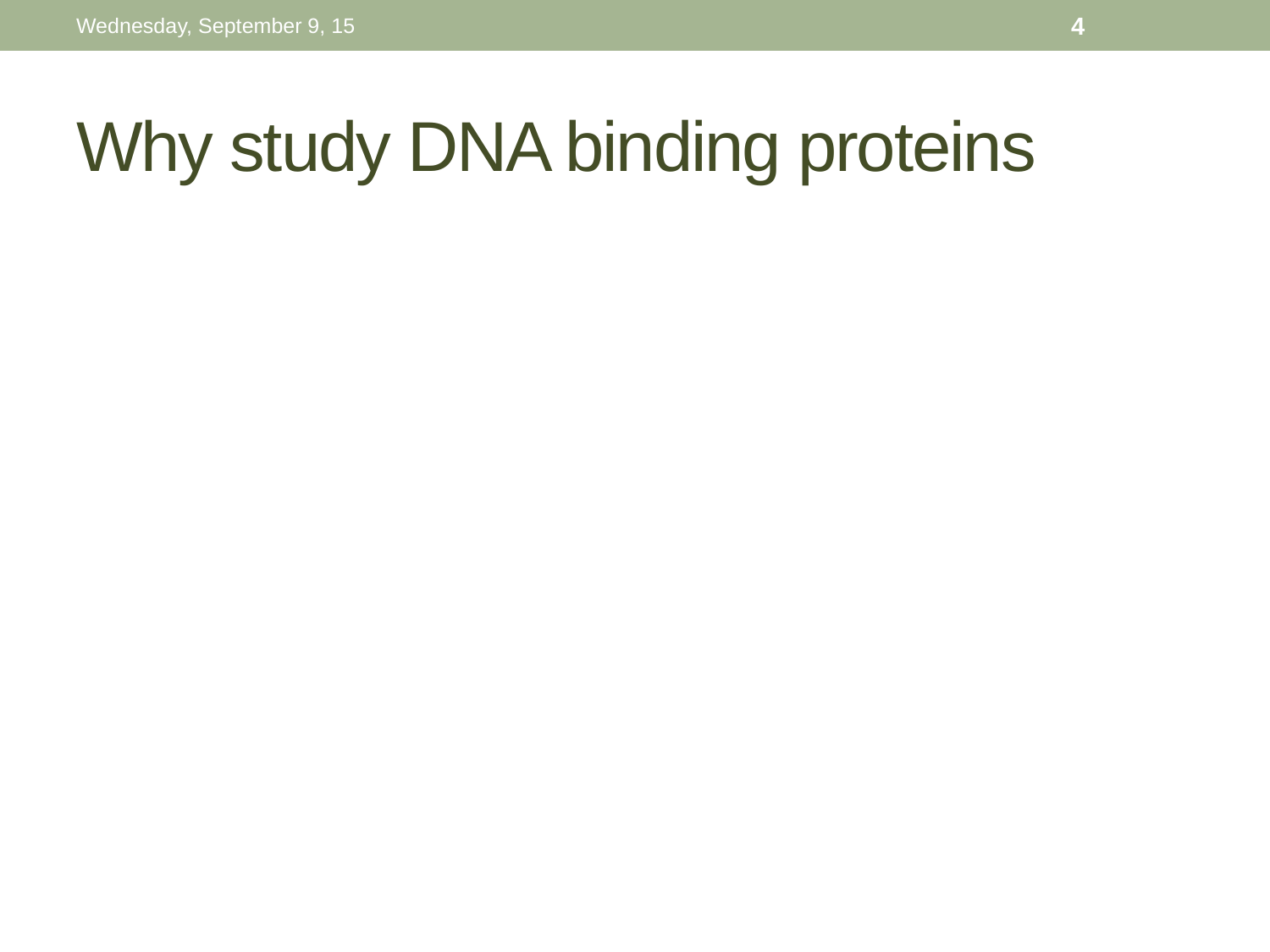

Wednesday, September 9, 15
4
# Why study DNA binding proteins